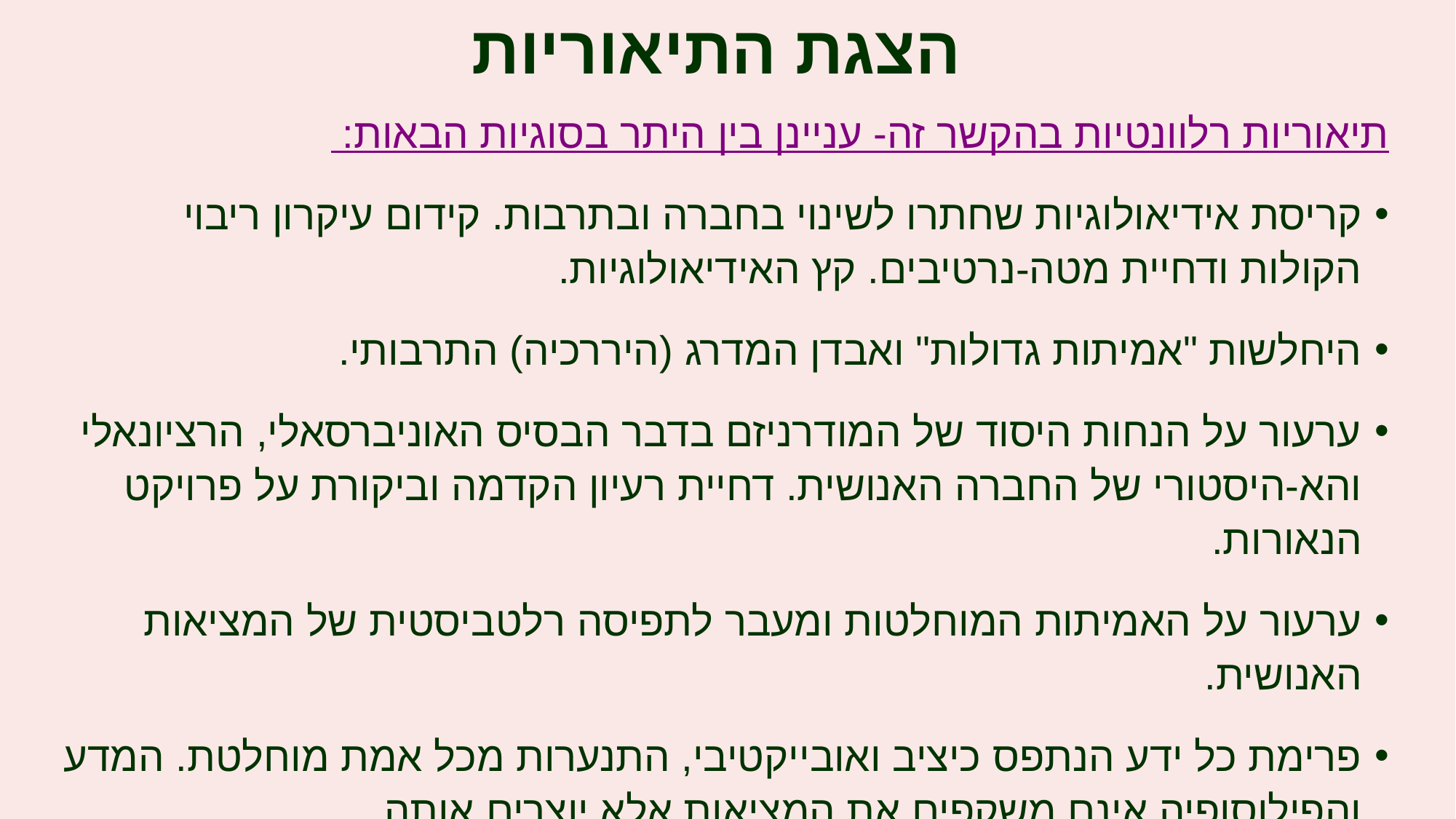

# הצגת התיאוריות
תיאוריות רלוונטיות בהקשר זה- עניינן בין היתר בסוגיות הבאות:
קריסת אידיאולוגיות שחתרו לשינוי בחברה ובתרבות. קידום עיקרון ריבוי הקולות ודחיית מטה-נרטיבים. קץ האידיאולוגיות.
היחלשות "אמיתות גדולות" ואבדן המדרג (היררכיה) התרבותי.
ערעור על הנחות היסוד של המודרניזם בדבר הבסיס האוניברסאלי, הרציונאלי והא-היסטורי של החברה האנושית. דחיית רעיון הקדמה וביקורת על פרויקט הנאורות.
ערעור על האמיתות המוחלטות ומעבר לתפיסה רלטביסטית של המציאות האנושית.
פרימת כל ידע הנתפס כיציב ואובייקטיבי, התנערות מכל אמת מוחלטת. המדע והפילוסופיה אינם משקפים את המציאות אלא יוצרים אותה.